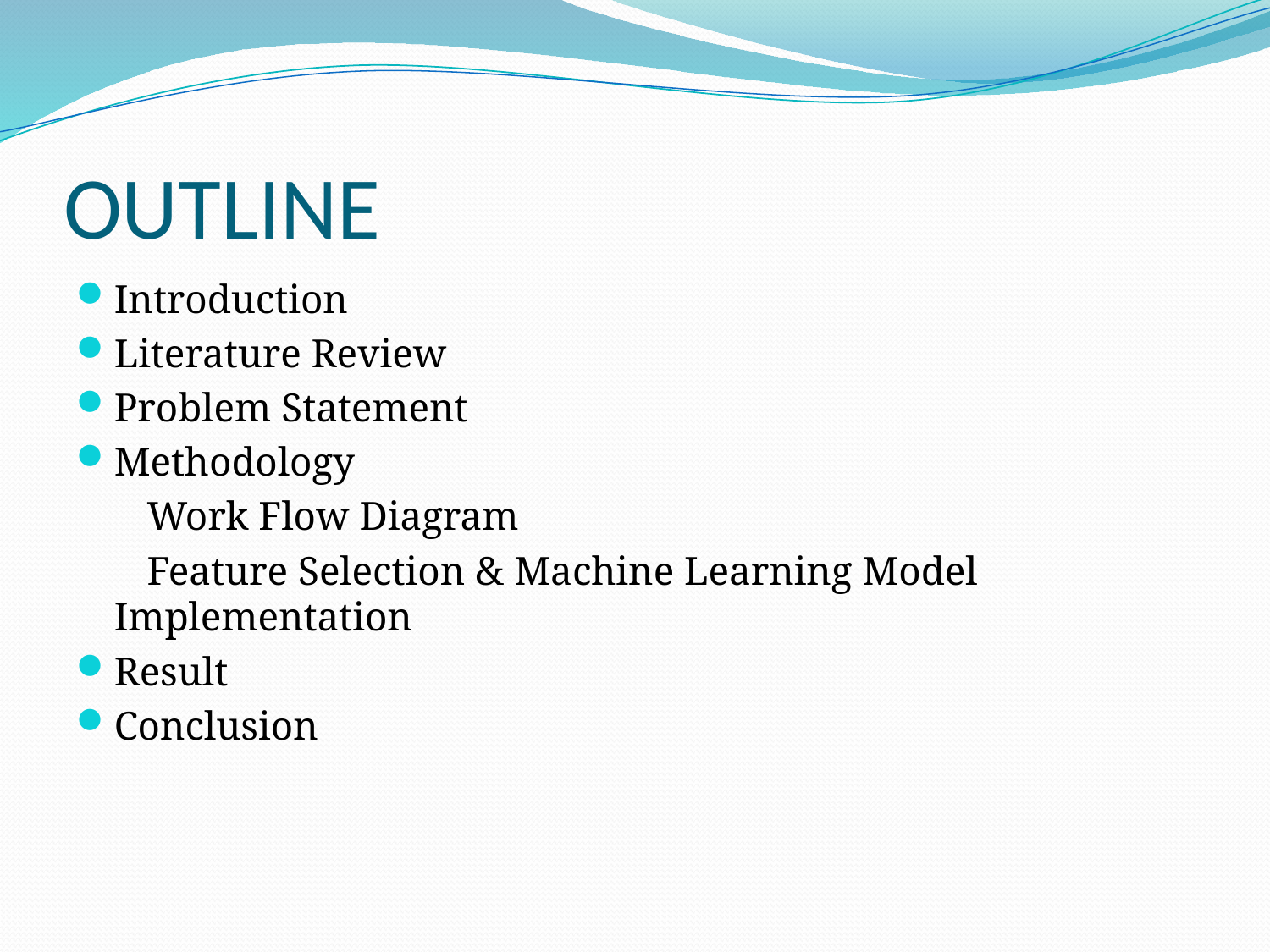

# OUTLINE
Introduction
Literature Review
Problem Statement
Methodology
       Work Flow Diagram
       Feature Selection & Machine Learning Model Implementation
Result
Conclusion